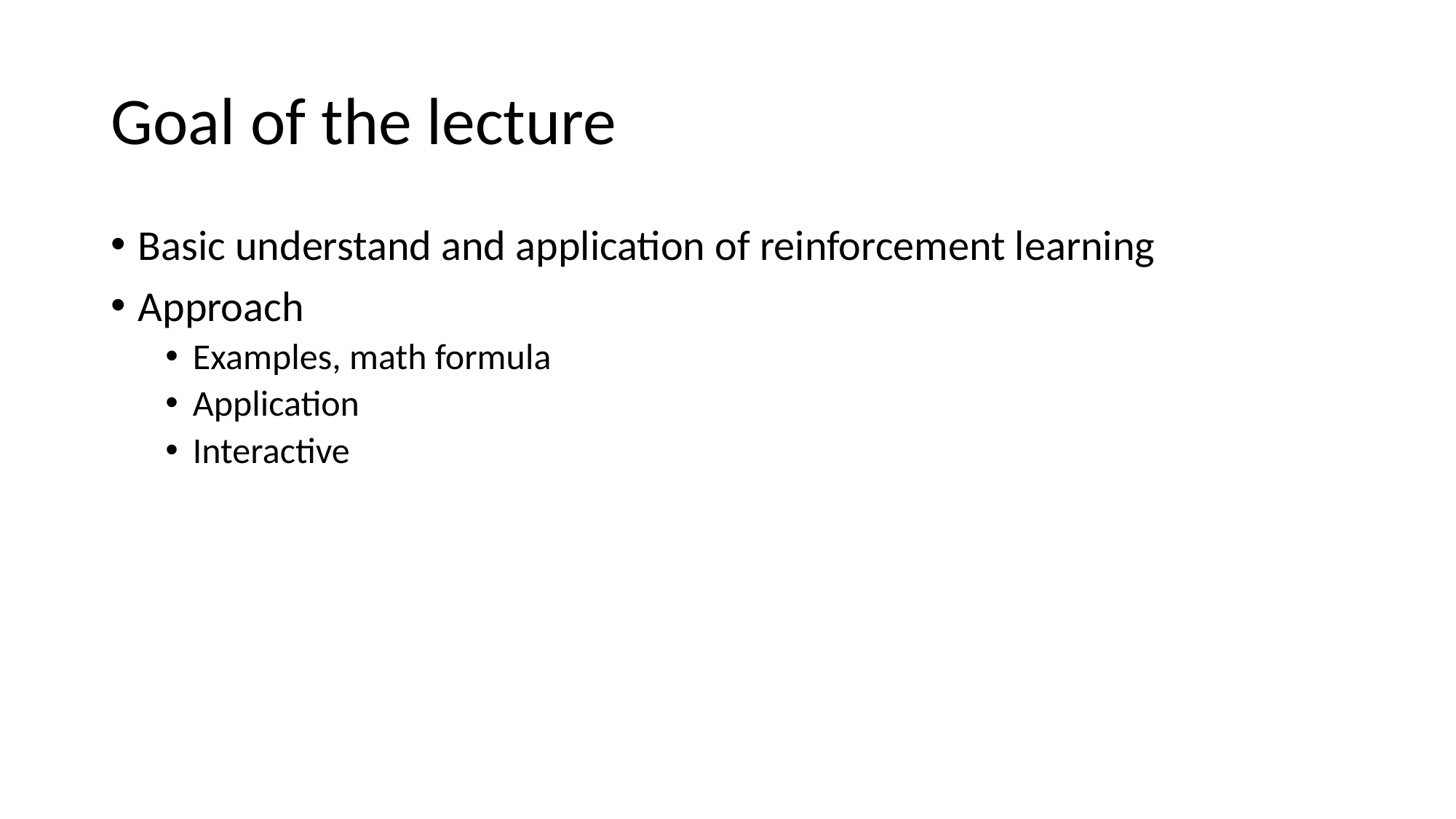

# Goal of the lecture
Basic understand and application of reinforcement learning
Approach
Examples, math formula
Application
Interactive